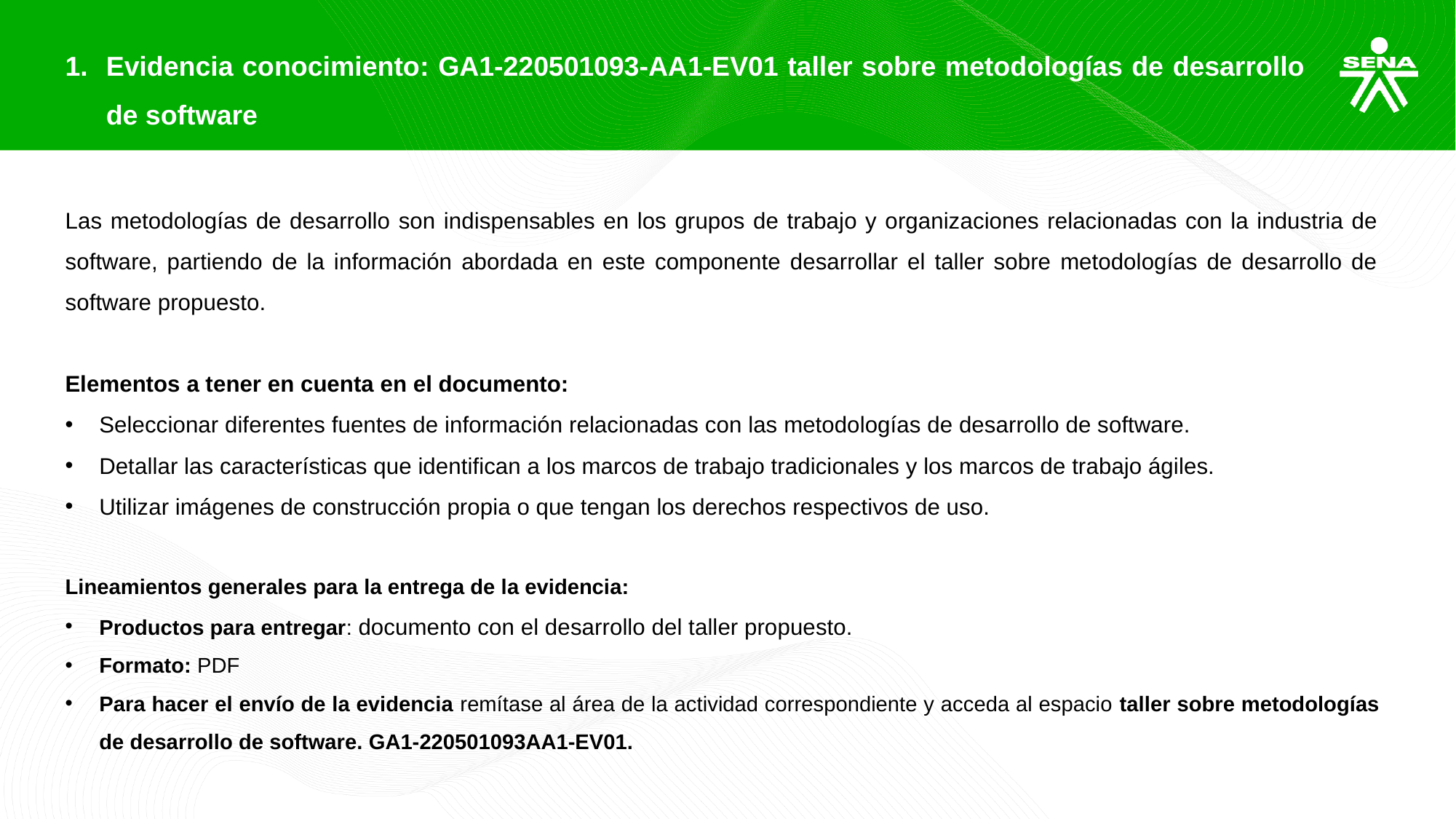

Evidencia conocimiento: GA1-220501093-AA1-EV01 taller sobre metodologías de desarrollo de software
Las metodologías de desarrollo son indispensables en los grupos de trabajo y organizaciones relacionadas con la industria de software, partiendo de la información abordada en este componente desarrollar el taller sobre metodologías de desarrollo de software propuesto.

Elementos a tener en cuenta en el documento:
Seleccionar diferentes fuentes de información relacionadas con las metodologías de desarrollo de software.
Detallar las características que identifican a los marcos de trabajo tradicionales y los marcos de trabajo ágiles.
Utilizar imágenes de construcción propia o que tengan los derechos respectivos de uso.

Lineamientos generales para la entrega de la evidencia:
Productos para entregar: documento con el desarrollo del taller propuesto.
Formato: PDF
Para hacer el envío de la evidencia remítase al área de la actividad correspondiente y acceda al espacio taller sobre metodologías de desarrollo de software. GA1-220501093AA1-EV01.